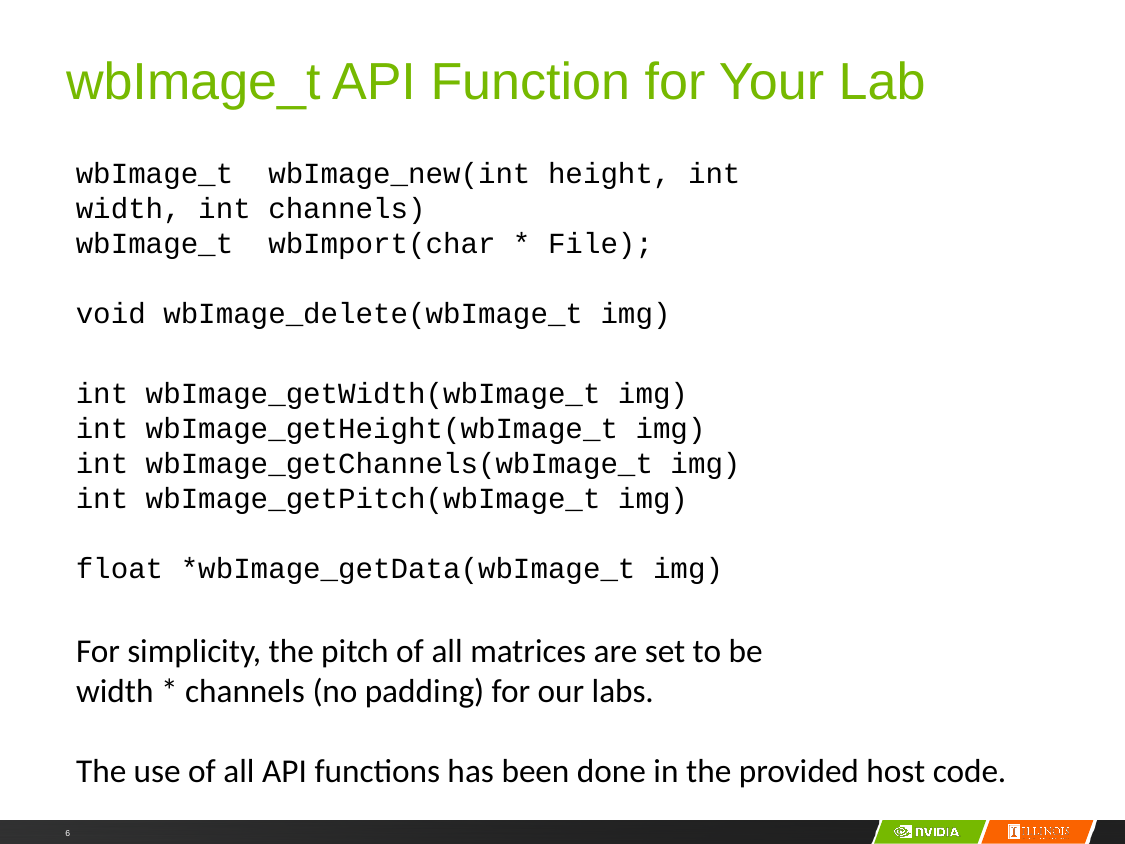

# wbImage_t API Function for Your Lab
wbImage_t  wbImage_new(int height, int width, int channels)
wbImage_t  wbImport(char * File);

void wbImage_delete(wbImage_t img)

int wbImage_getWidth(wbImage_t img)
int wbImage_getHeight(wbImage_t img)
int wbImage_getChannels(wbImage_t img)
int wbImage_getPitch(wbImage_t img)

float *wbImage_getData(wbImage_t img)

For simplicity, the pitch of all matrices are set to be
width * channels (no padding) for our labs.

The use of all API functions has been done in the provided host code.